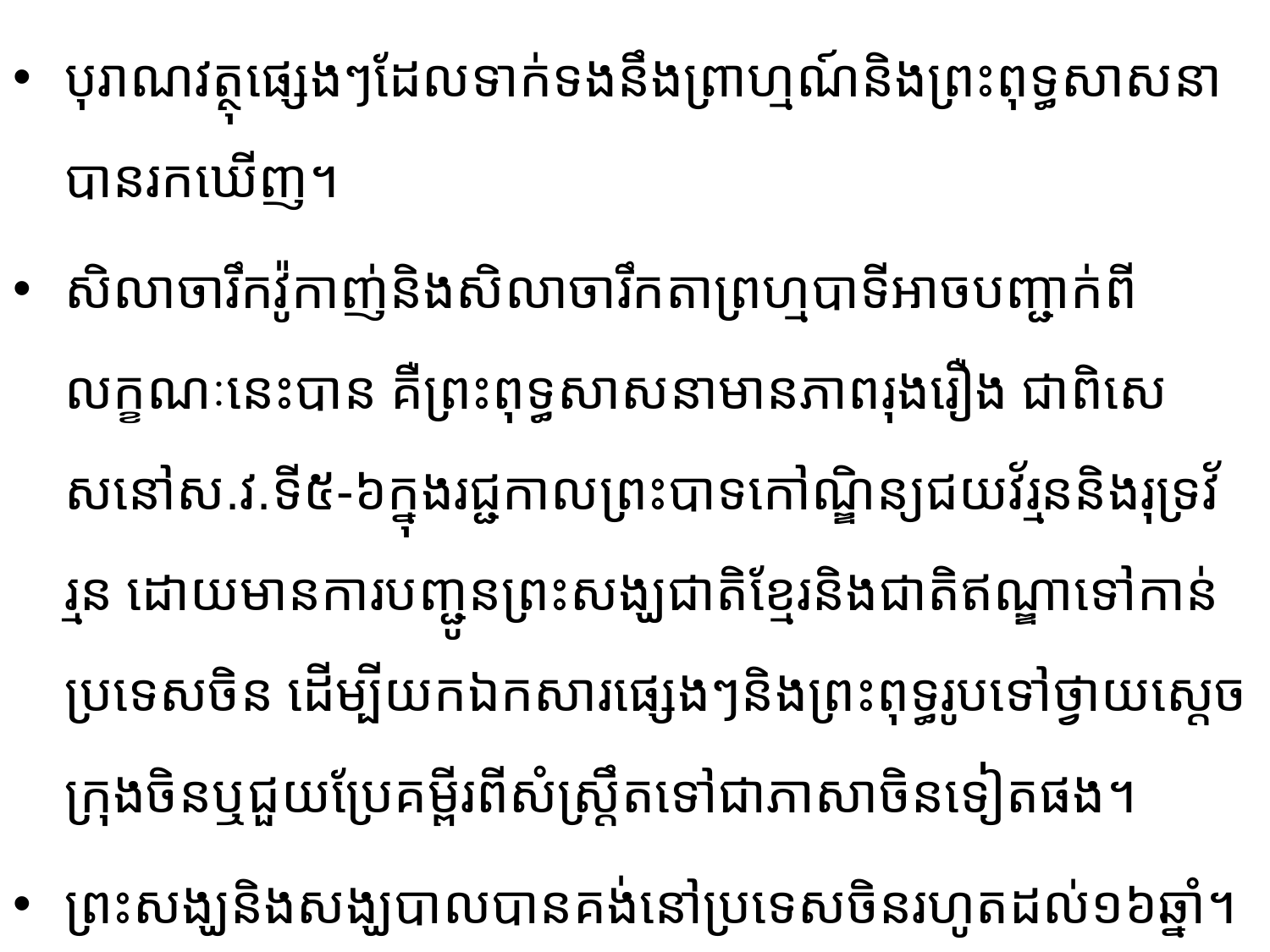

បុរាណវត្ថុផ្សេងៗដែលទាក់ទងនឹងព្រាហ្មណ៍និង​ព្រះពុទ្ធ​សាសនា​បានរកឃើញ។
សិលា​ចា​​​រឹកវ៉ូកាញ់​និងសិលា​ចា​រឹក​តាព្រហ្មបាទីអាចបញ្ជាក់ពីលក្ខណៈនេះបាន គឺព្រះពុទ្ធសាសនា​មានភាពរុង​រឿង ជាពិសេសនៅស.វ.ទី៥-៦​ក្នុង​រជ្ជកាលព្រះបាទកៅណ្ឌិន្យ​ជយវ័រ្មន​និងរុទ្រវ័រ្មន ដោយមាន​ការ​បញ្ជូន​ព្រះសង្ឃជាតិខ្មែរនិងជាតិឥណ្ឌាទៅកាន់​ប្រទេសចិន ដើម្បីយកឯកសារ​ផ្សេងៗ​និងព្រះពុទ្ធរូបទៅ​ថ្វាយ​ស្ដេច​ក្រុងចិនឬជួយប្រែគម្ពីរពីសំស្រ្តឹតទៅជាភាសា​ចិនទៀតផង។
ព្រះសង្ឃនិងសង្ឃបាលបានគង់នៅ​ប្រទេស​​ចិន​រហូតដល់១៦ឆ្នាំ។